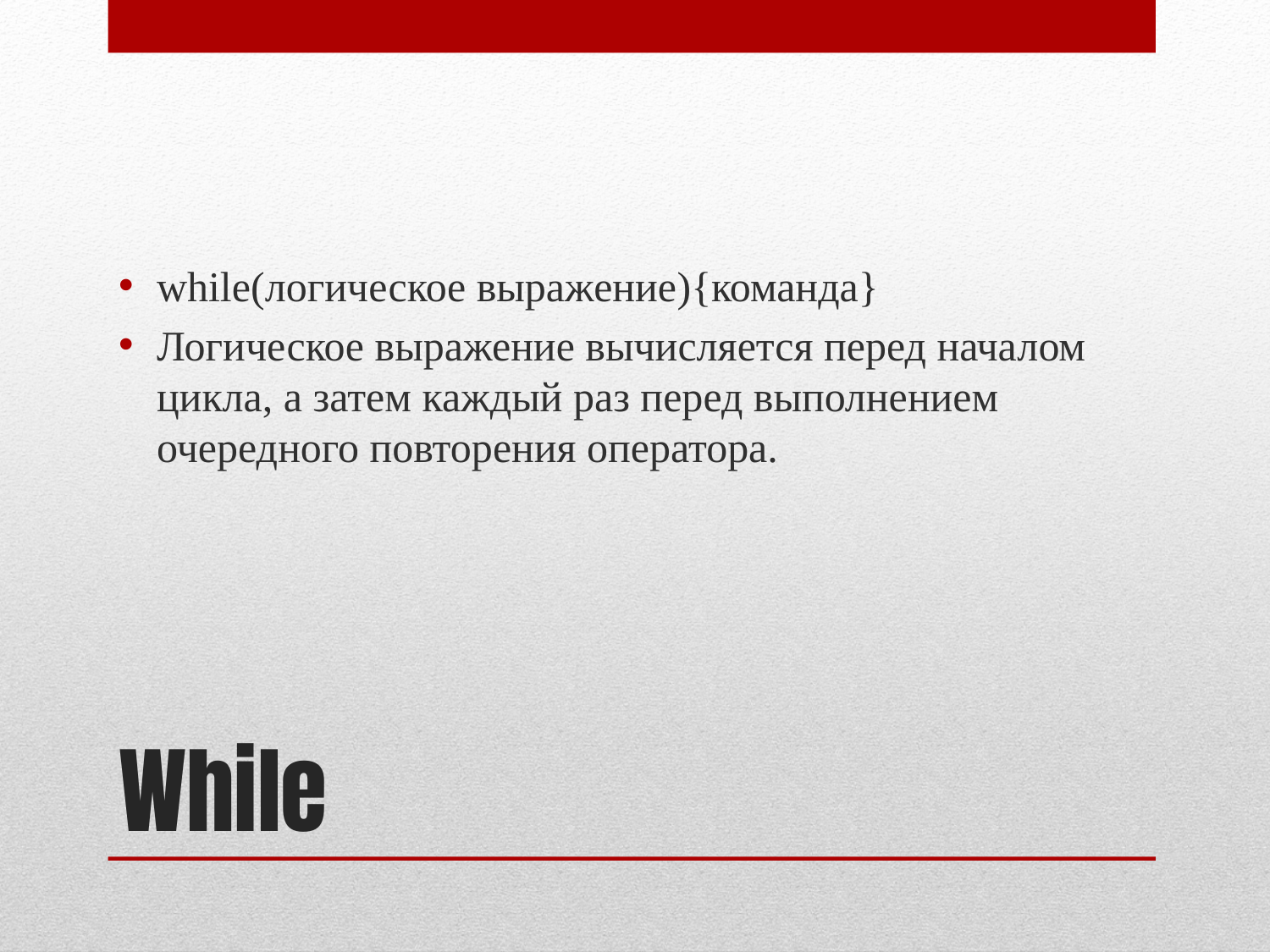

while(логическое выражение){команда}
Логическое выражение вычисляется перед началом цикла, а затем каждый раз перед выполнением очередного повторения оператора.
# While